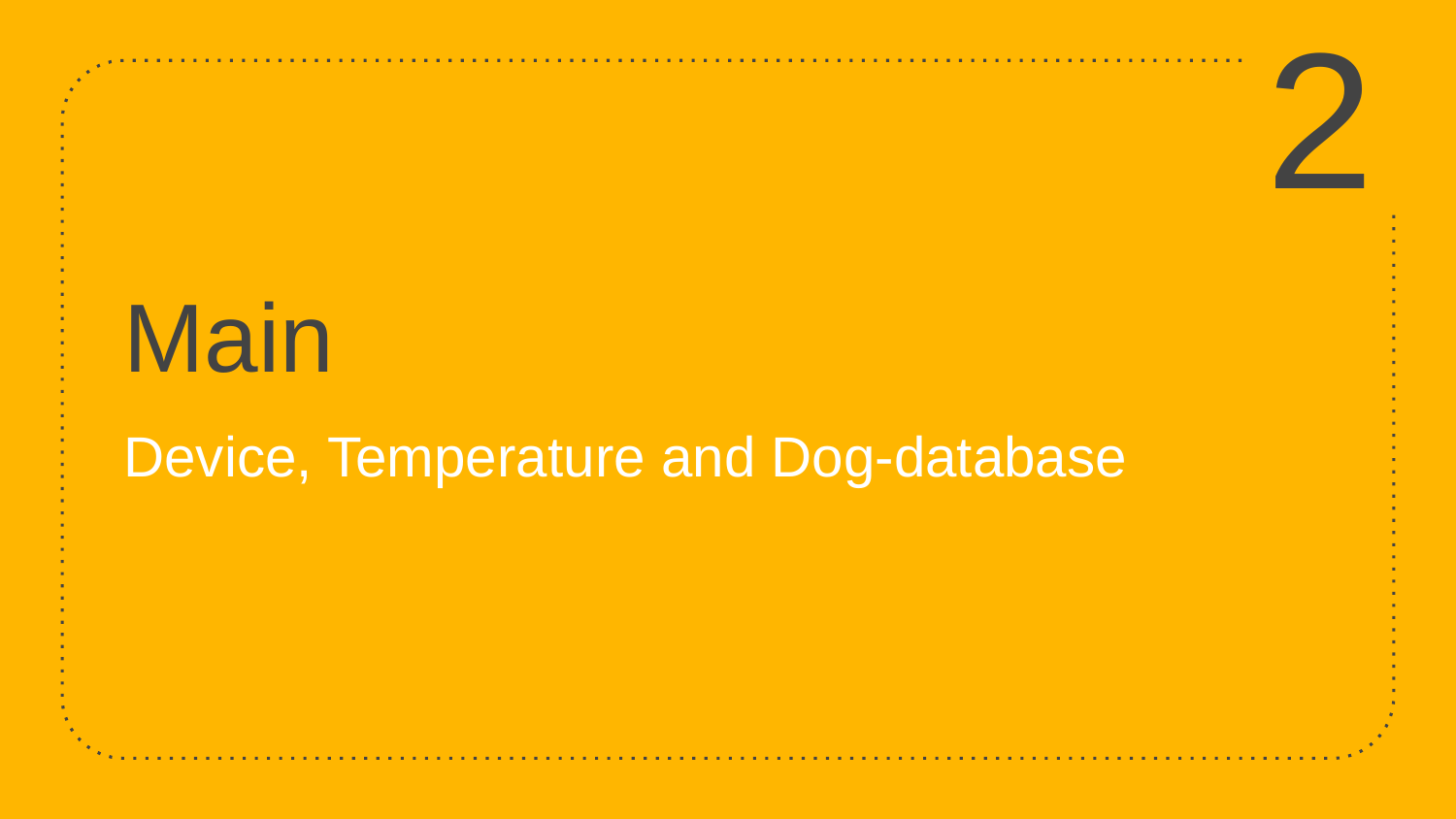

2
# Main
Device, Temperature and Dog-database